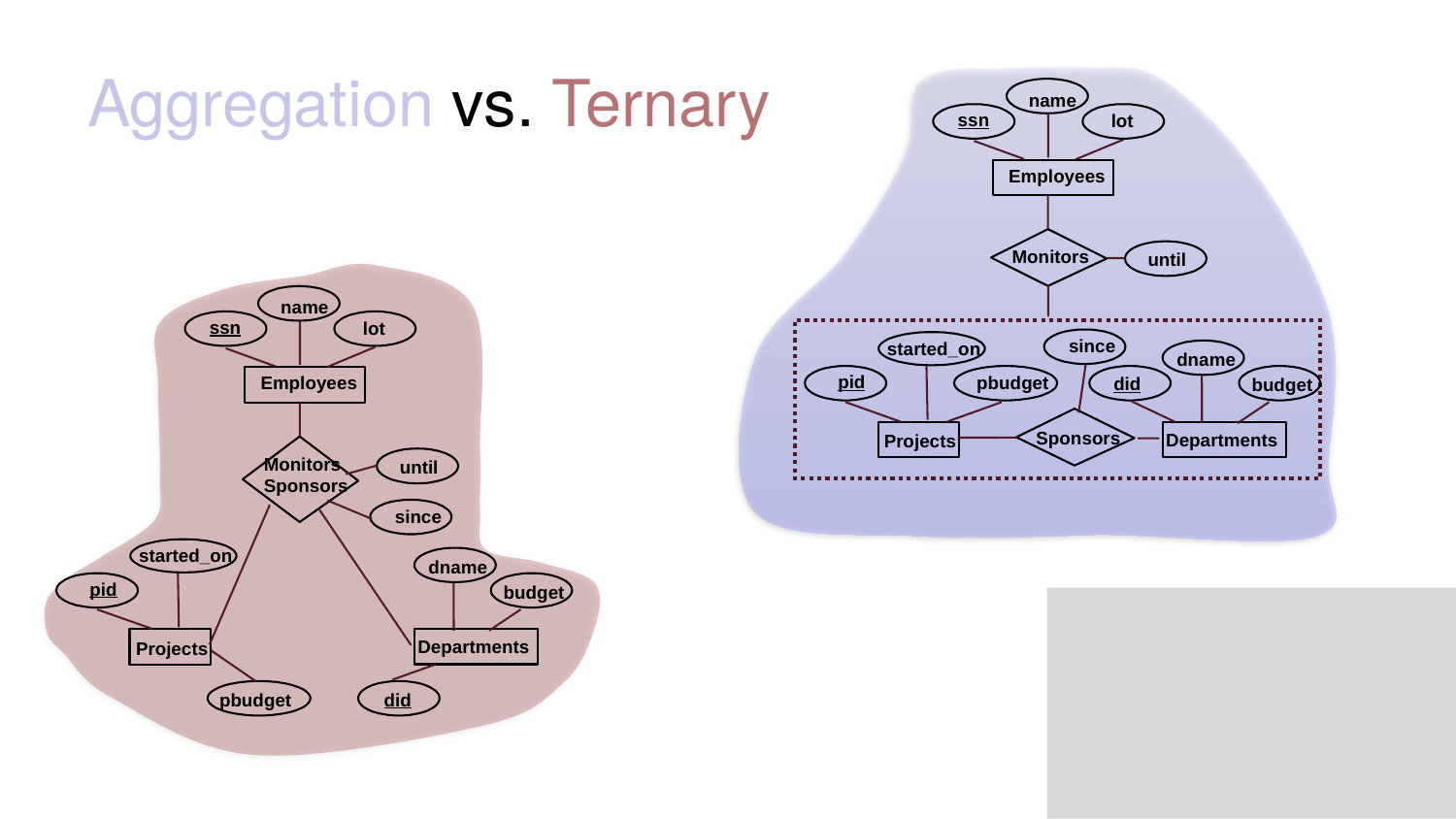

# Aggregation vs. Ternary

name
ssn
lot

Employees

Monitors

until

since
started_on

dname

pid

pbudget

did
budget

Sponsors

Departments
Projects

name
ssn
lot

Employees

Monitors
Sponsors

until

since

started_on

dname
pid

budget

Departments
Projects

pbudget
did